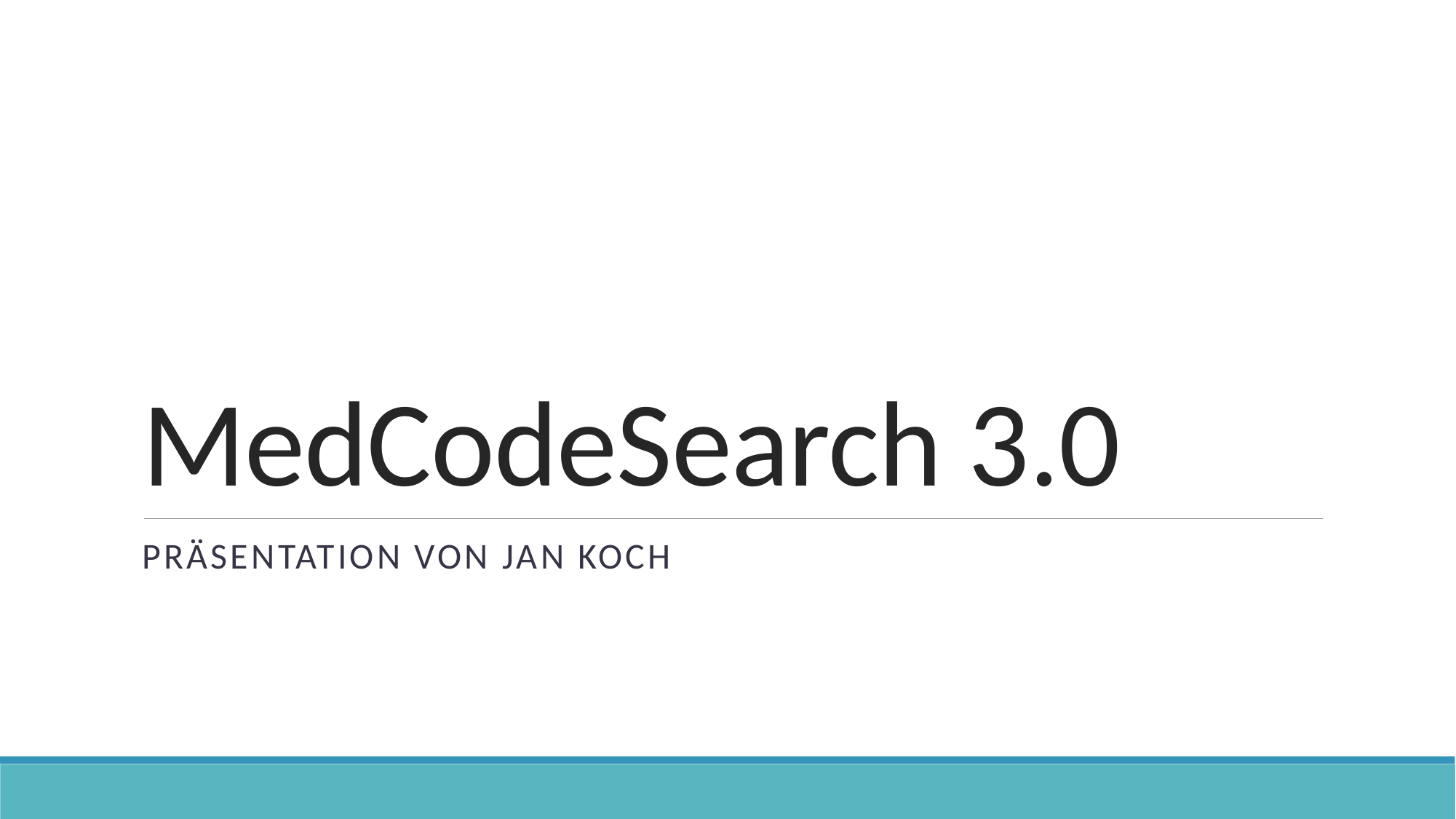

# MedCodeSearch 3.0
Präsentation von Jan Koch